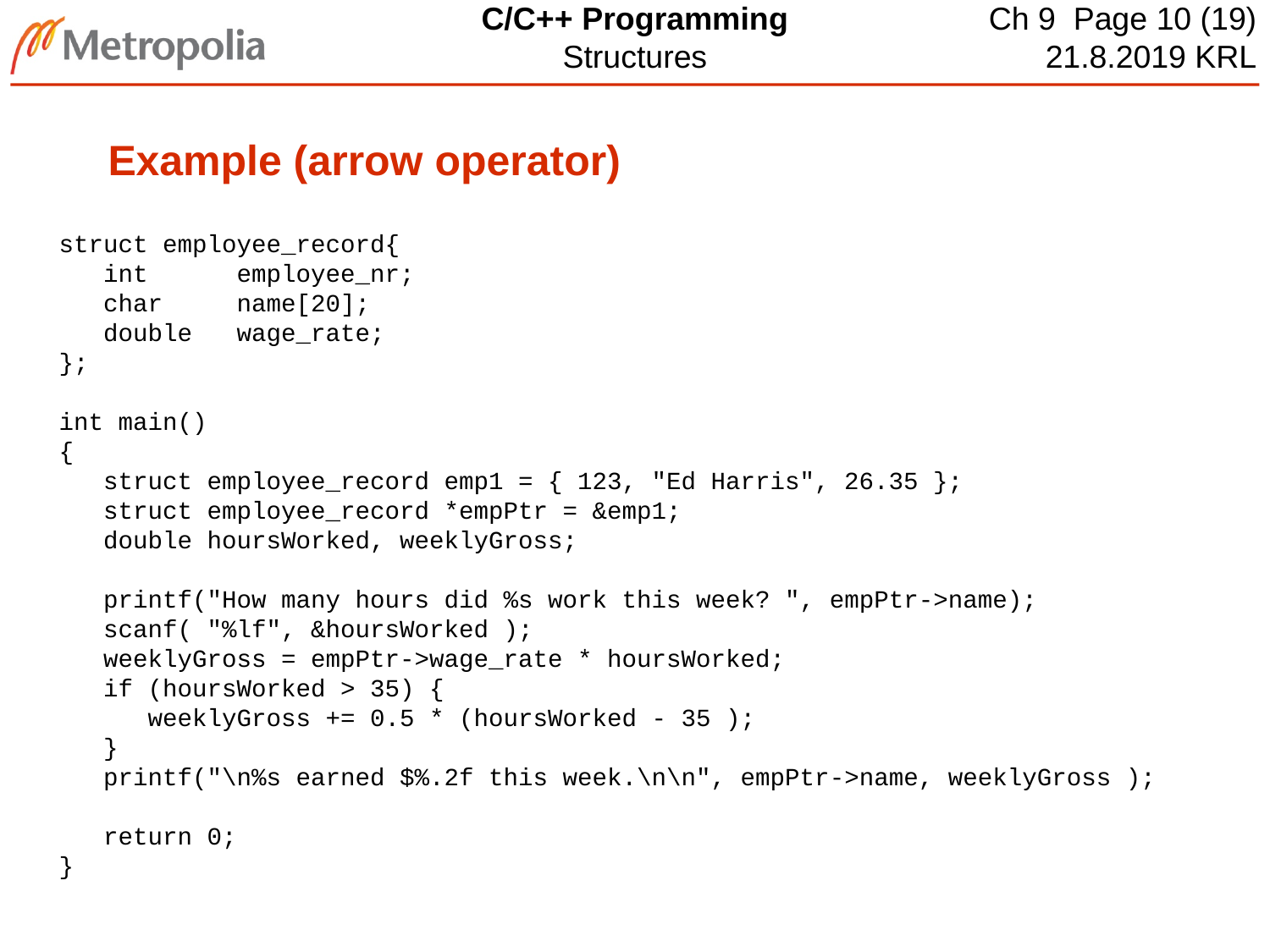

# Example (arrow operator)
struct employee_record{
   int      employee_nr;
   char     name[20];
   double   wage_rate;
};

int main()
{
   struct employee_record emp1 = { 123, "Ed Harris", 26.35 };
   struct employee_record *empPtr = &emp1;
   double hoursWorked, weeklyGross;

   printf("How many hours did %s work this week? ", empPtr->name);
   scanf( "%lf", &hoursWorked );
   weeklyGross = empPtr->wage_rate * hoursWorked;
   if (hoursWorked > 35) {
      weeklyGross += 0.5 * (hoursWorked - 35 );
   }
   printf("\n%s earned $%.2f this week.\n\n", empPtr->name, weeklyGross );

   return 0;
}